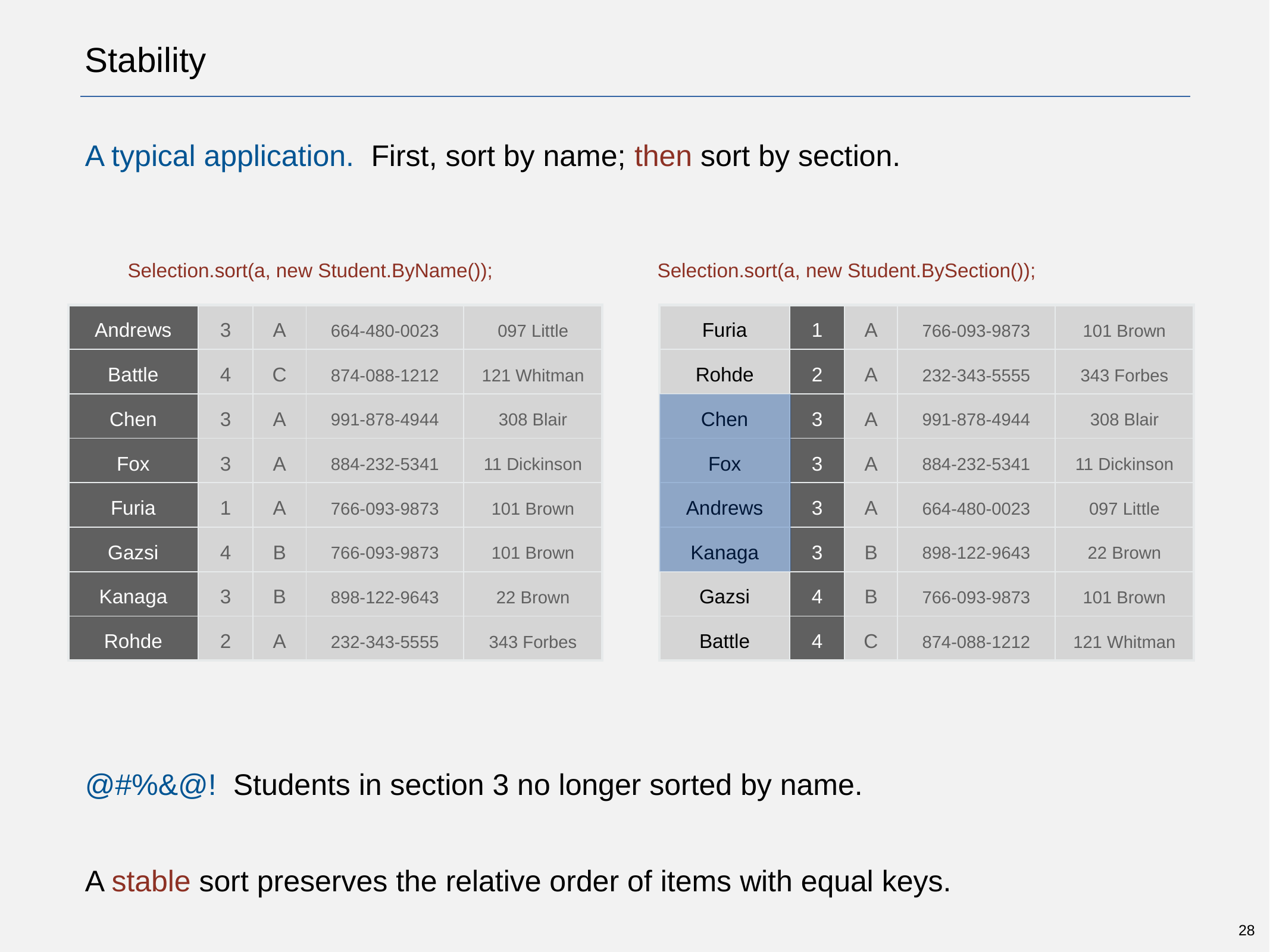

# Stability
A typical application.  First, sort by name; then sort by section.

@#%&@!  Students in section 3 no longer sorted by name.

A stable sort preserves the relative order of items with equal keys.
Selection.sort(a, new Student.ByName());
Selection.sort(a, new Student.BySection());
| Andrews | 3 | A | 664-480-0023 | 097 Little |
| --- | --- | --- | --- | --- |
| Battle | 4 | C | 874-088-1212 | 121 Whitman |
| Chen | 3 | A | 991-878-4944 | 308 Blair |
| Fox | 3 | A | 884-232-5341 | 11 Dickinson |
| Furia | 1 | A | 766-093-9873 | 101 Brown |
| Gazsi | 4 | B | 766-093-9873 | 101 Brown |
| Kanaga | 3 | B | 898-122-9643 | 22 Brown |
| Rohde | 2 | A | 232-343-5555 | 343 Forbes |
| Furia | 1 | A | 766-093-9873 | 101 Brown |
| --- | --- | --- | --- | --- |
| Rohde | 2 | A | 232-343-5555 | 343 Forbes |
| Chen | 3 | A | 991-878-4944 | 308 Blair |
| Fox | 3 | A | 884-232-5341 | 11 Dickinson |
| Andrews | 3 | A | 664-480-0023 | 097 Little |
| Kanaga | 3 | B | 898-122-9643 | 22 Brown |
| Gazsi | 4 | B | 766-093-9873 | 101 Brown |
| Battle | 4 | C | 874-088-1212 | 121 Whitman |

28